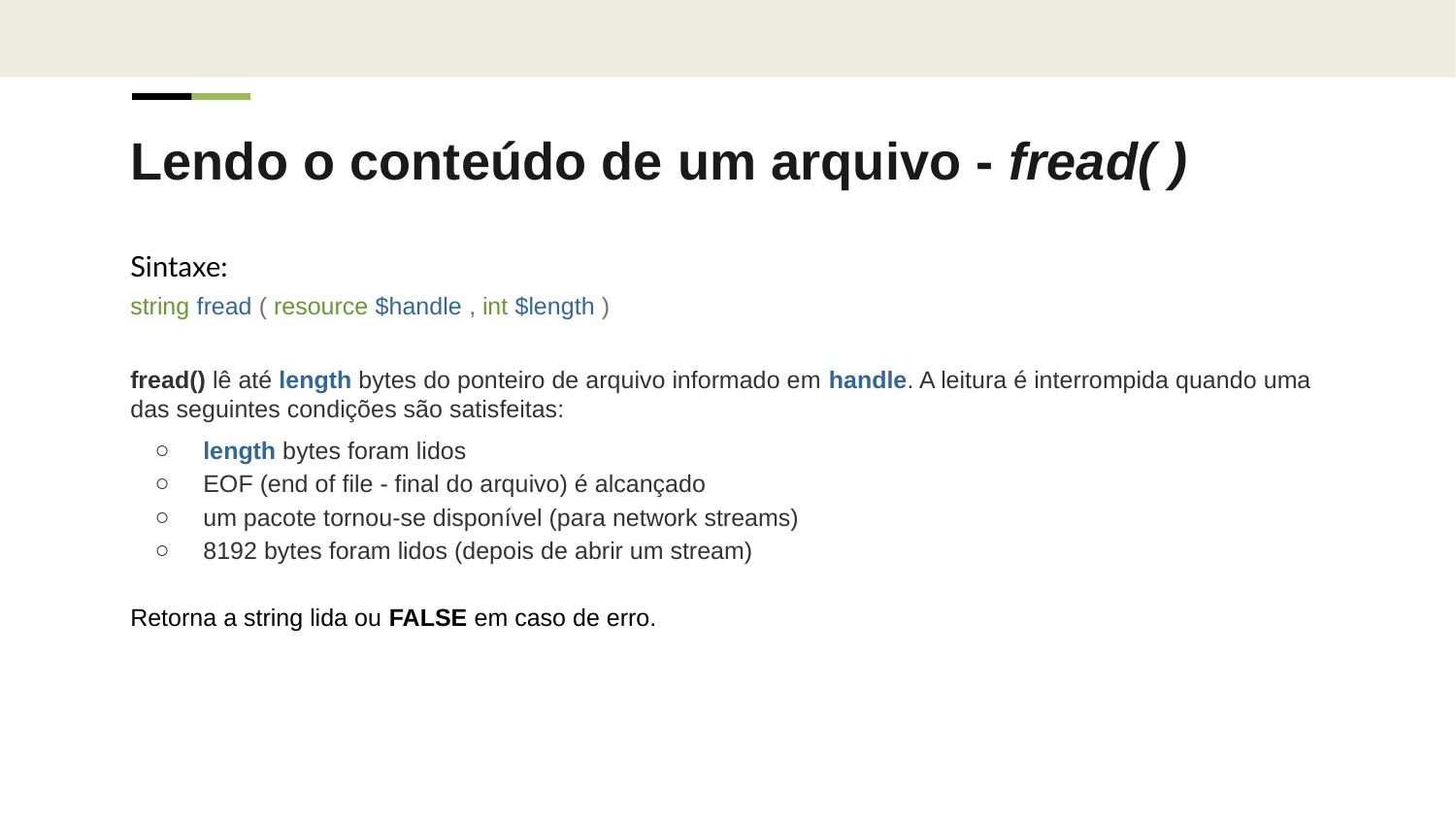

Lendo o conteúdo de um arquivo - fread( )
Sintaxe:
string fread ( resource $handle , int $length )

fread() lê até length bytes do ponteiro de arquivo informado em handle. A leitura é interrompida quando uma das seguintes condições são satisfeitas:
length bytes foram lidos
EOF (end of file - final do arquivo) é alcançado
um pacote tornou-se disponível (para network streams)
8192 bytes foram lidos (depois de abrir um stream)

Retorna a string lida ou FALSE em caso de erro.